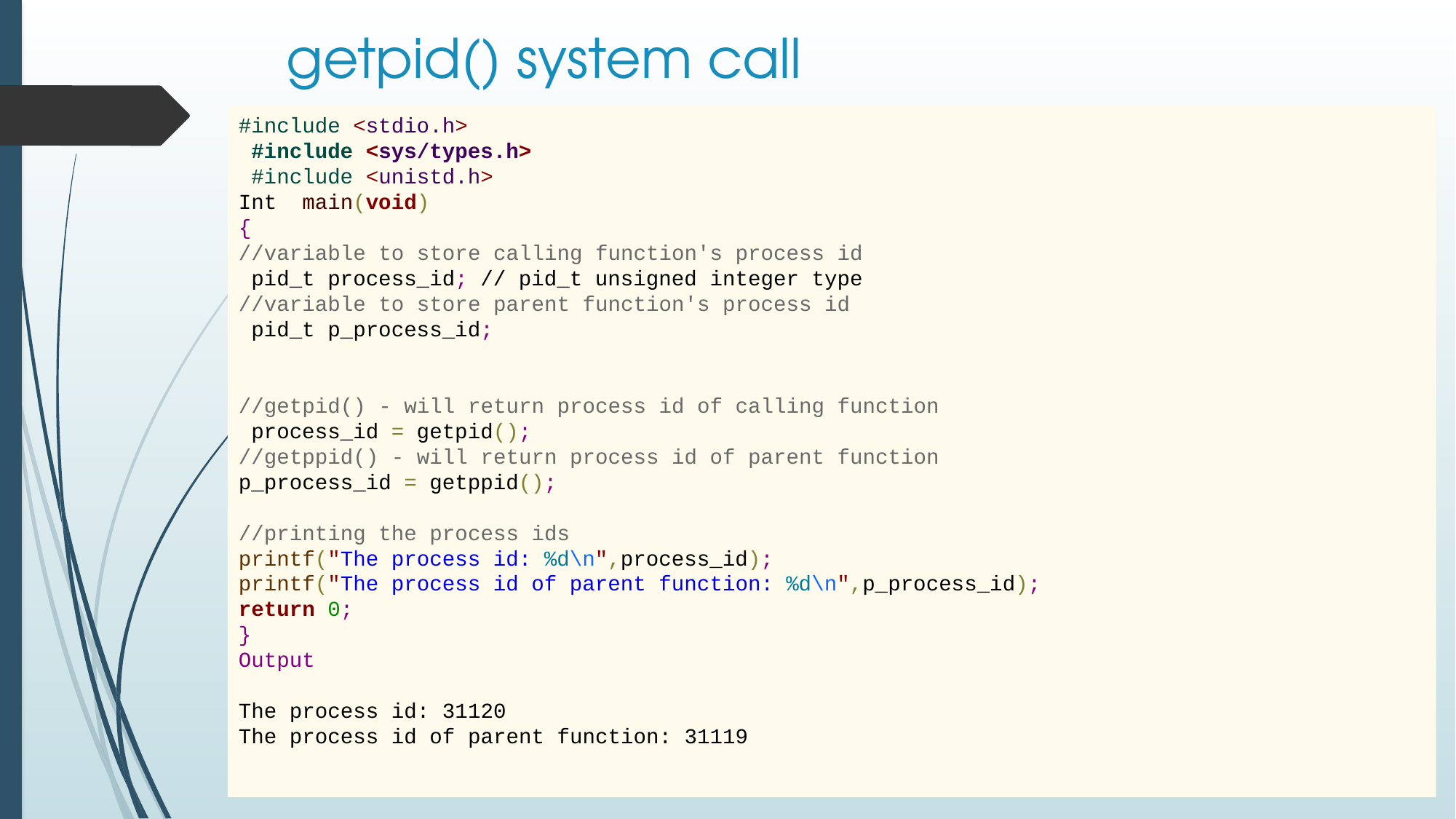

# getpid() system call
#include <stdio.h>
 #include <sys/types.h>
 #include <unistd.h>
Int  main(void)
{
//variable to store calling function's process id
 pid_t process_id; // pid_t unsigned integer type
//variable to store parent function's process id
 pid_t p_process_id;

//getpid() - will return process id of calling function
 process_id = getpid();
//getppid() - will return process id of parent function
p_process_id = getppid();

//printing the process ids
printf("The process id: %d\n",process_id);
printf("The process id of parent function: %d\n",p_process_id);
return 0;
}
Output

The process id: 31120
The process id of parent function: 31119